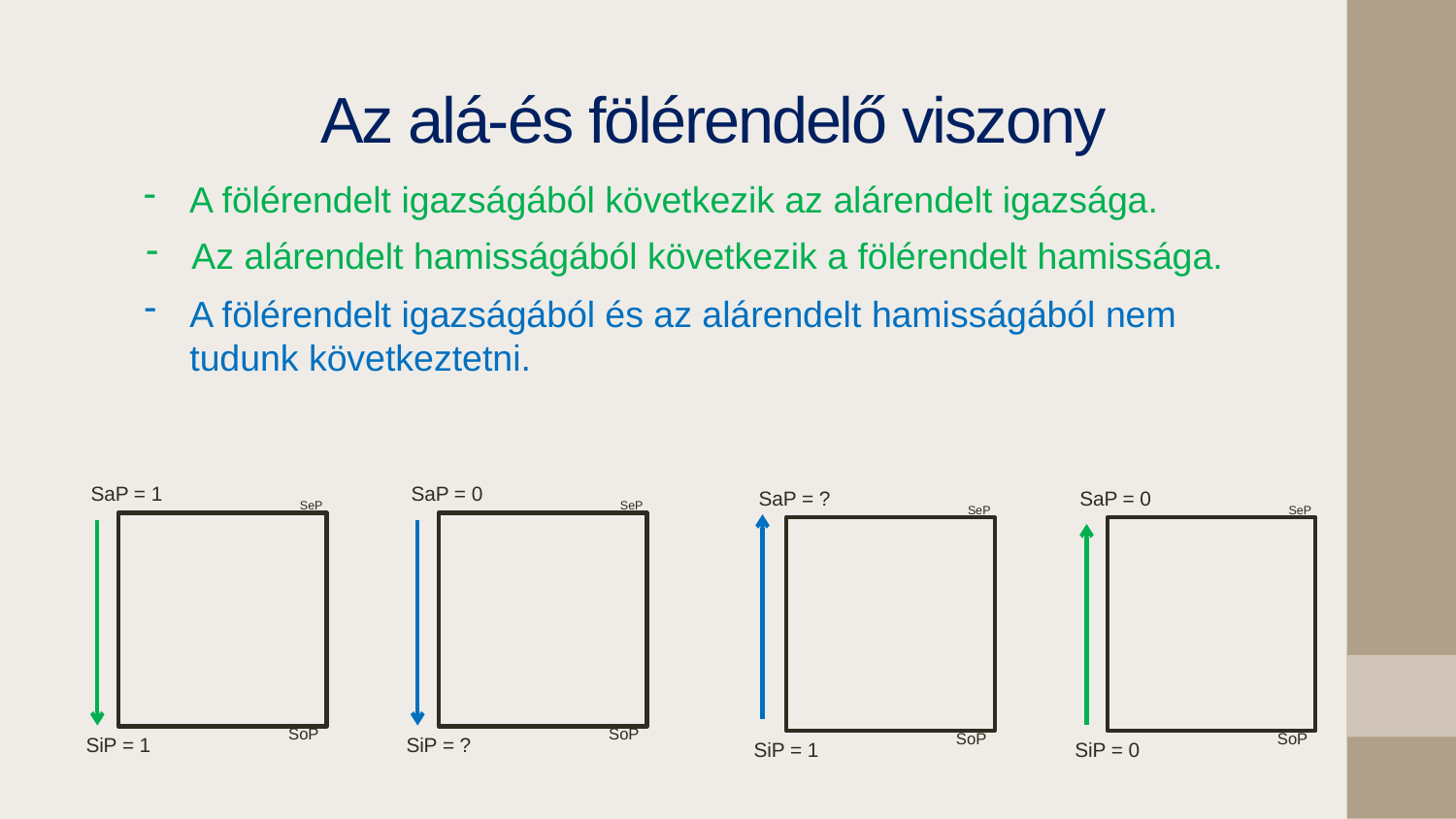

# Az alá-és fölérendelő viszony
A fölérendelt igazságából következik az alárendelt igazsága.
SaP = 1
SeP

SiP = 1
SoP
Az alárendelt hamisságából következik a fölérendelt hamissága.
SaP = 0
SeP

SiP = 0
SoP
A fölérendelt igazságából és az alárendelt hamisságából nem tudunk következtetni.
SaP = 0
SeP

SiP = ?
SoP
SaP = ?
SeP

SiP = 1
SoP